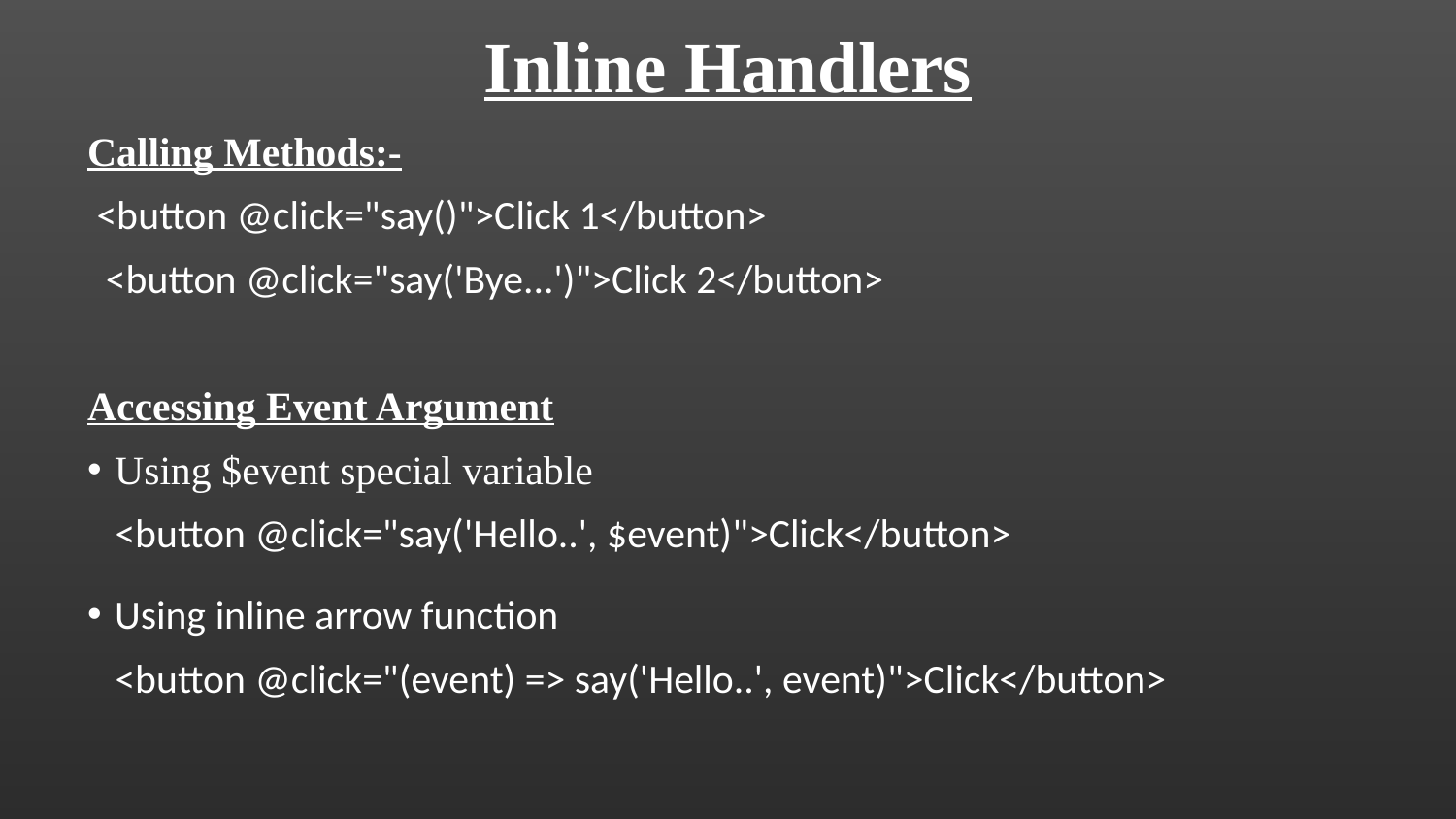

Inline Handlers
Calling Methods:-
 <button @click="say()">Click 1</button>
  <button @click="say('Bye...')">Click 2</button>

Accessing Event Argument
Using $event special variable
   <button @click="say('Hello..', $event)">Click</button>

Using inline arrow function
   <button @click="(event) => say('Hello..', event)">Click</button>